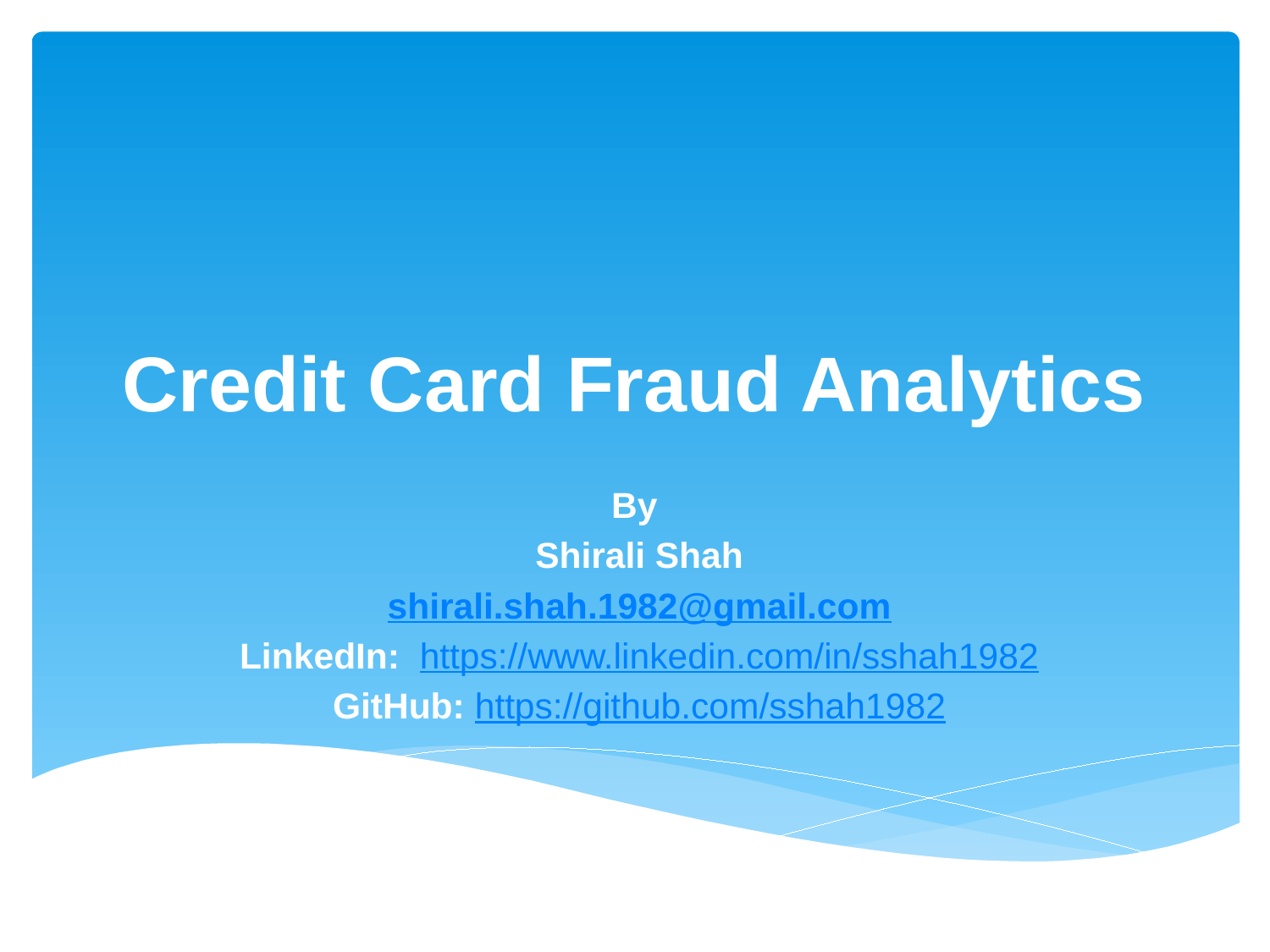

# Credit Card Fraud Analytics
By
Shirali Shah
shirali.shah.1982@gmail.com
LinkedIn:  https://www.linkedin.com/in/sshah1982
GitHub: https://github.com/sshah1982